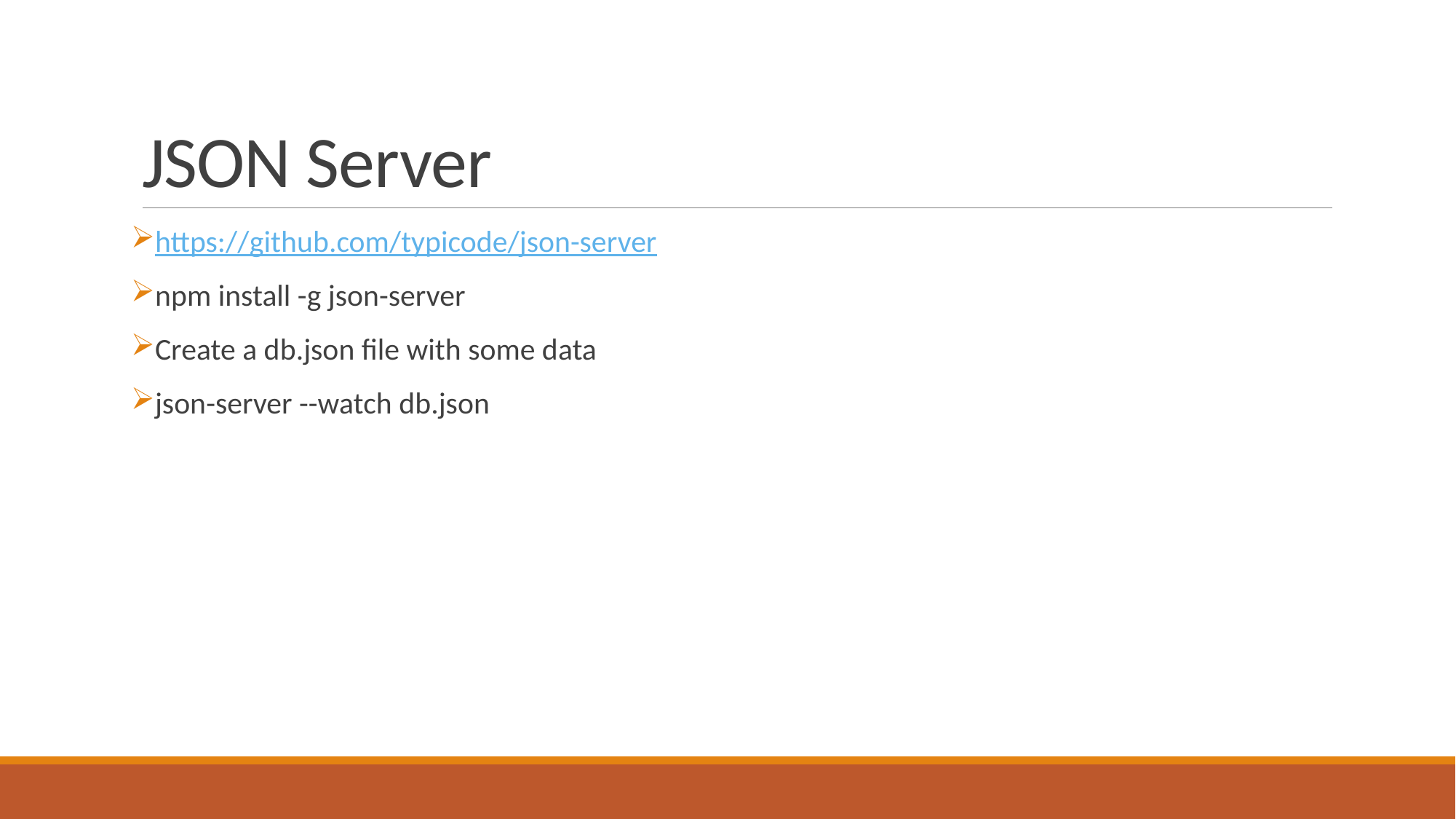

# JSON Server
https://github.com/typicode/json-server
npm install -g json-server
Create a db.json file with some data
json-server --watch db.json